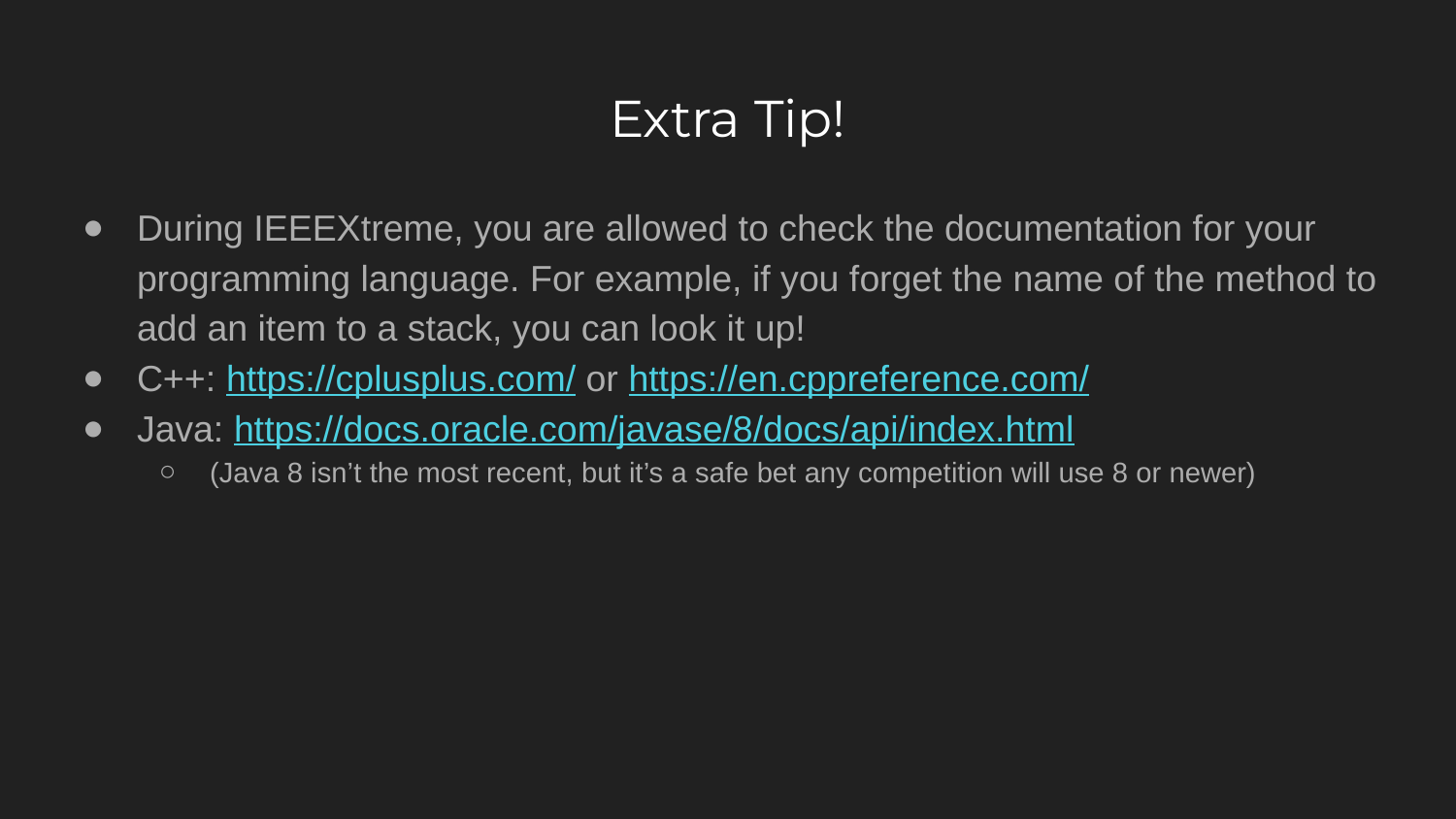

# Extra Tip!
During IEEEXtreme, you are allowed to check the documentation for your programming language. For example, if you forget the name of the method to add an item to a stack, you can look it up!
C++: https://cplusplus.com/ or https://en.cppreference.com/
Java: https://docs.oracle.com/javase/8/docs/api/index.html
(Java 8 isn’t the most recent, but it’s a safe bet any competition will use 8 or newer)